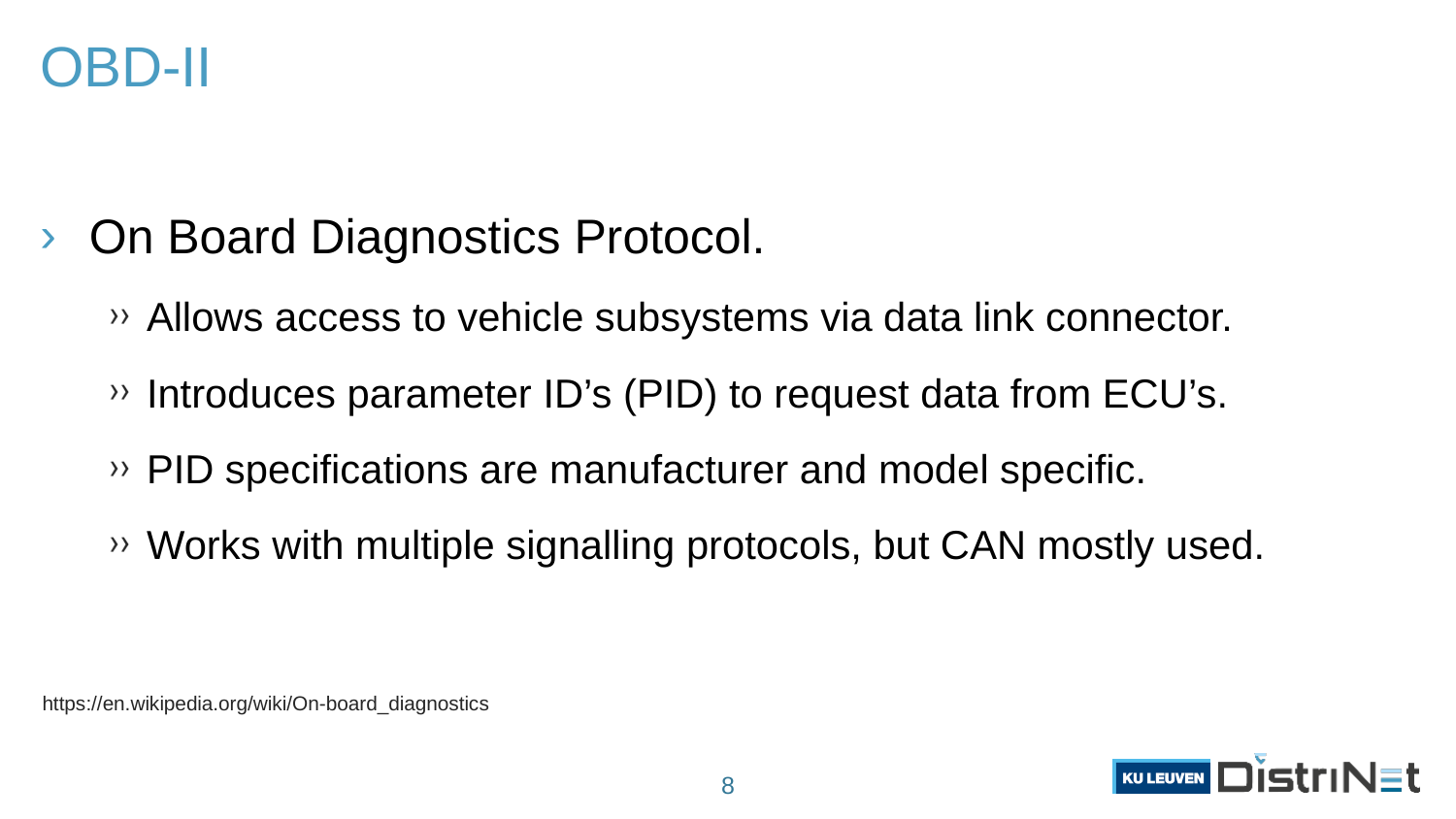

# OBD-II
On Board Diagnostics Protocol.
Allows access to vehicle subsystems via data link connector.
Introduces parameter ID’s (PID) to request data from ECU’s.
PID specifications are manufacturer and model specific.
Works with multiple signalling protocols, but CAN mostly used.

https://en.wikipedia.org/wiki/On-board_diagnostics
8